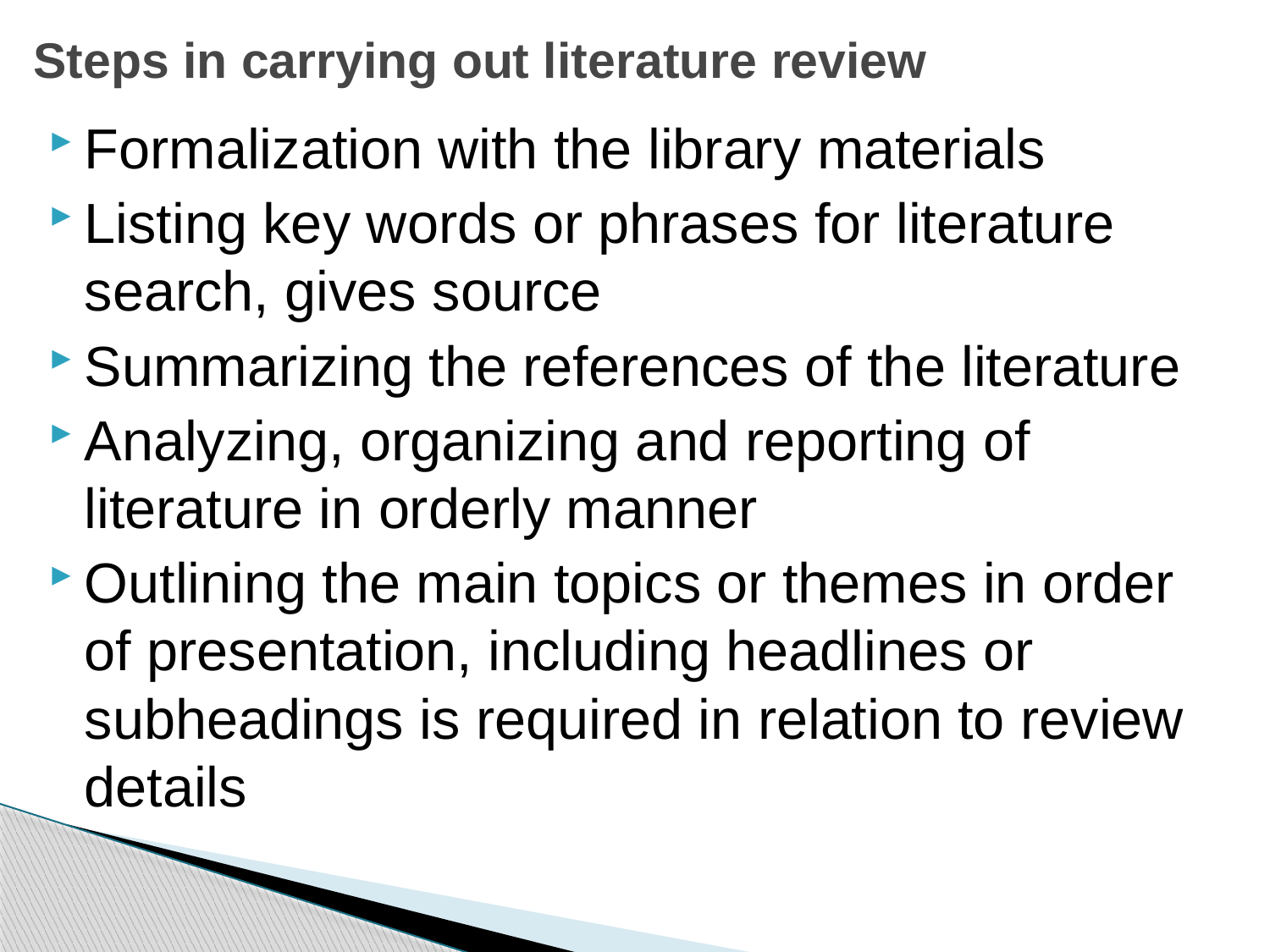

# Steps in carrying out literature review
Formalization with the library materials
Listing key words or phrases for literature search, gives source
Summarizing the references of the literature
Analyzing, organizing and reporting of literature in orderly manner
Outlining the main topics or themes in order of presentation, including headlines or subheadings is required in relation to review details